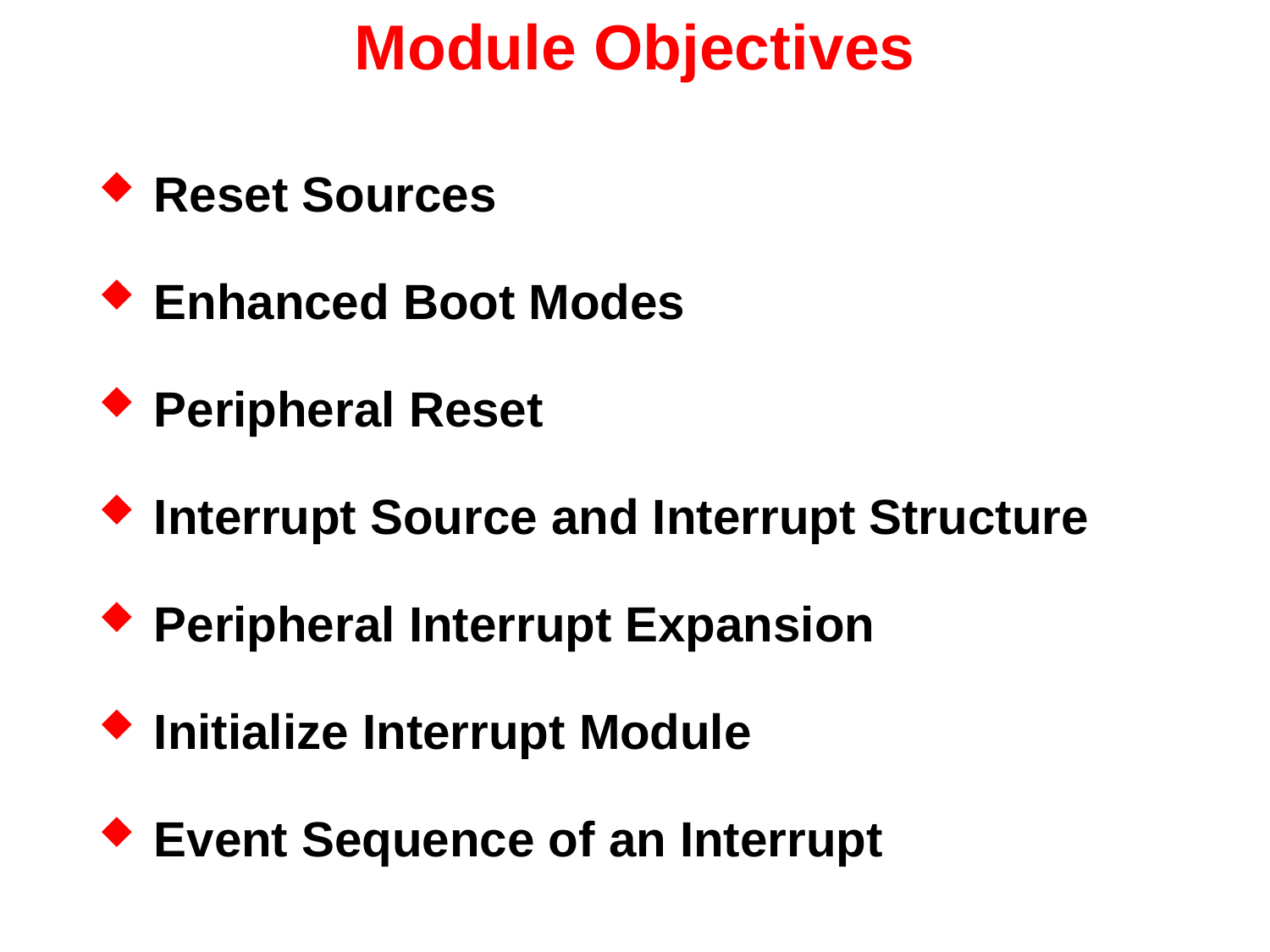

# Module Objectives
Reset Sources
Enhanced Boot Modes
Peripheral Reset
Interrupt Source and Interrupt Structure
Peripheral Interrupt Expansion
Initialize Interrupt Module
Event Sequence of an Interrupt